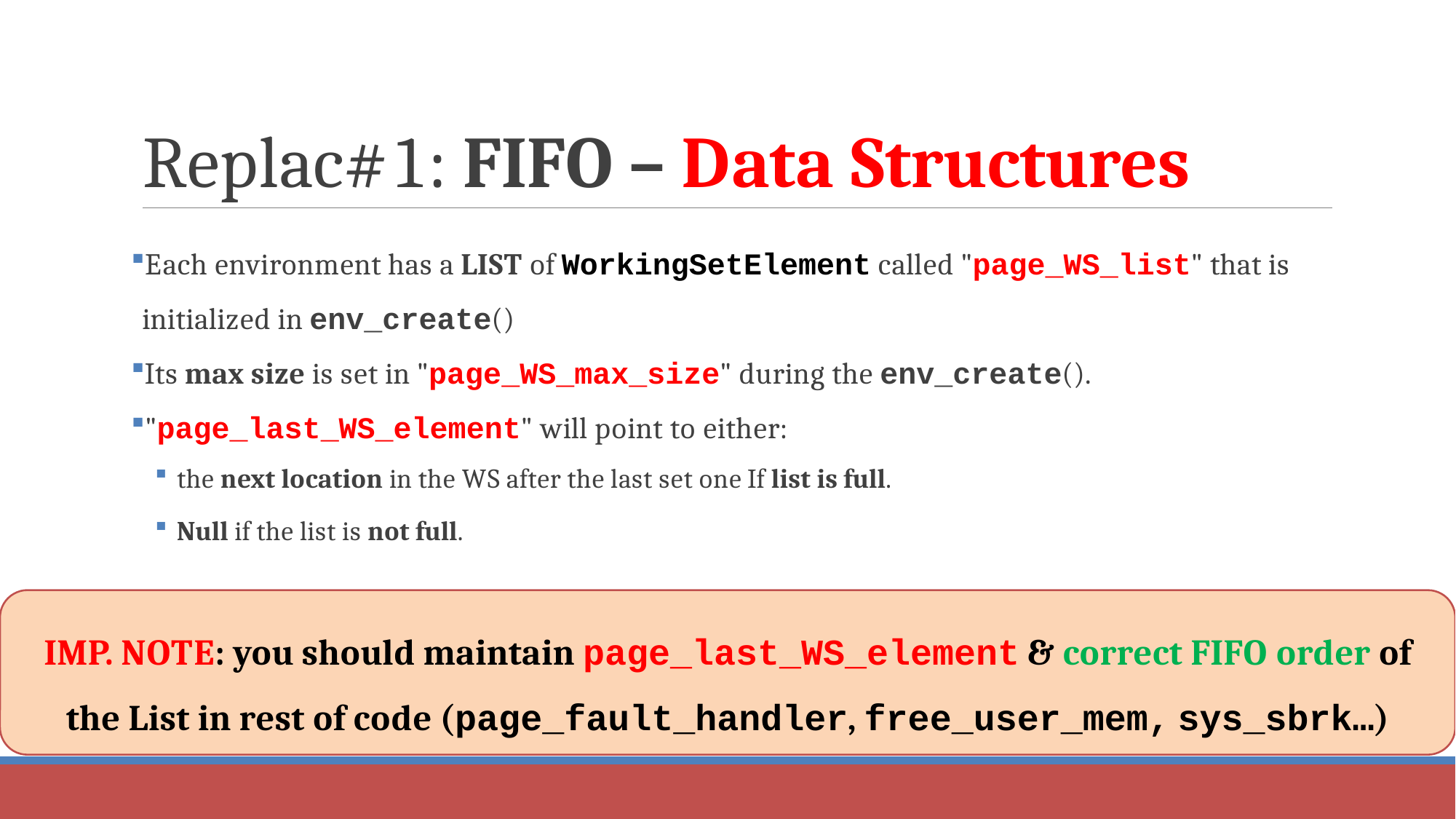

# Replac#1: FIFO – Data Structures
Each environment has a LIST of WorkingSetElement called "page_WS_list" that is initialized in env_create()
Its max size is set in "page_WS_max_size" during the env_create().
"page_last_WS_element" will point to either:
the next location in the WS after the last set one If list is full.
Null if the list is not full.
IMP. NOTE: you should maintain page_last_WS_element & correct FIFO order of the List in rest of code (page_fault_handler, free_user_mem, sys_sbrk…)